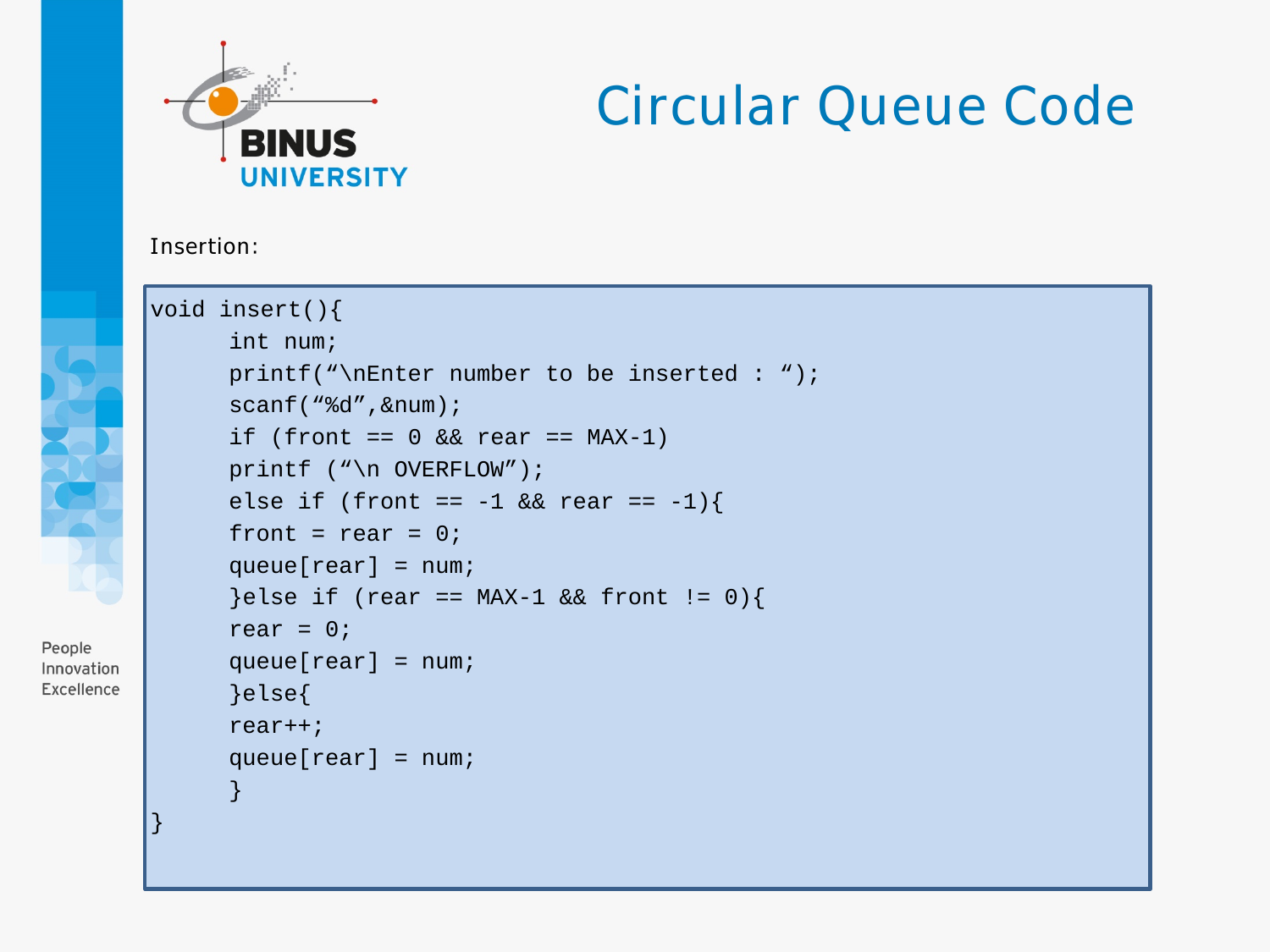

# Circular Queue Code
Insertion:

void insert(){
		int num;
		printf(“\nEnter number to be inserted : “);
		scanf(“%d”,&num);
		if (front == 0 && rear == MAX-1)
			printf (“\n OVERFLOW”);
		else if (front == -1 && rear == -1){
			front = rear = 0;
			queue[rear] = num;
		}else if (rear == MAX-1 && front != 0){
			rear = 0;
			queue[rear] = num;
		}else{
			rear++;
			queue[rear] = num;
		}
}